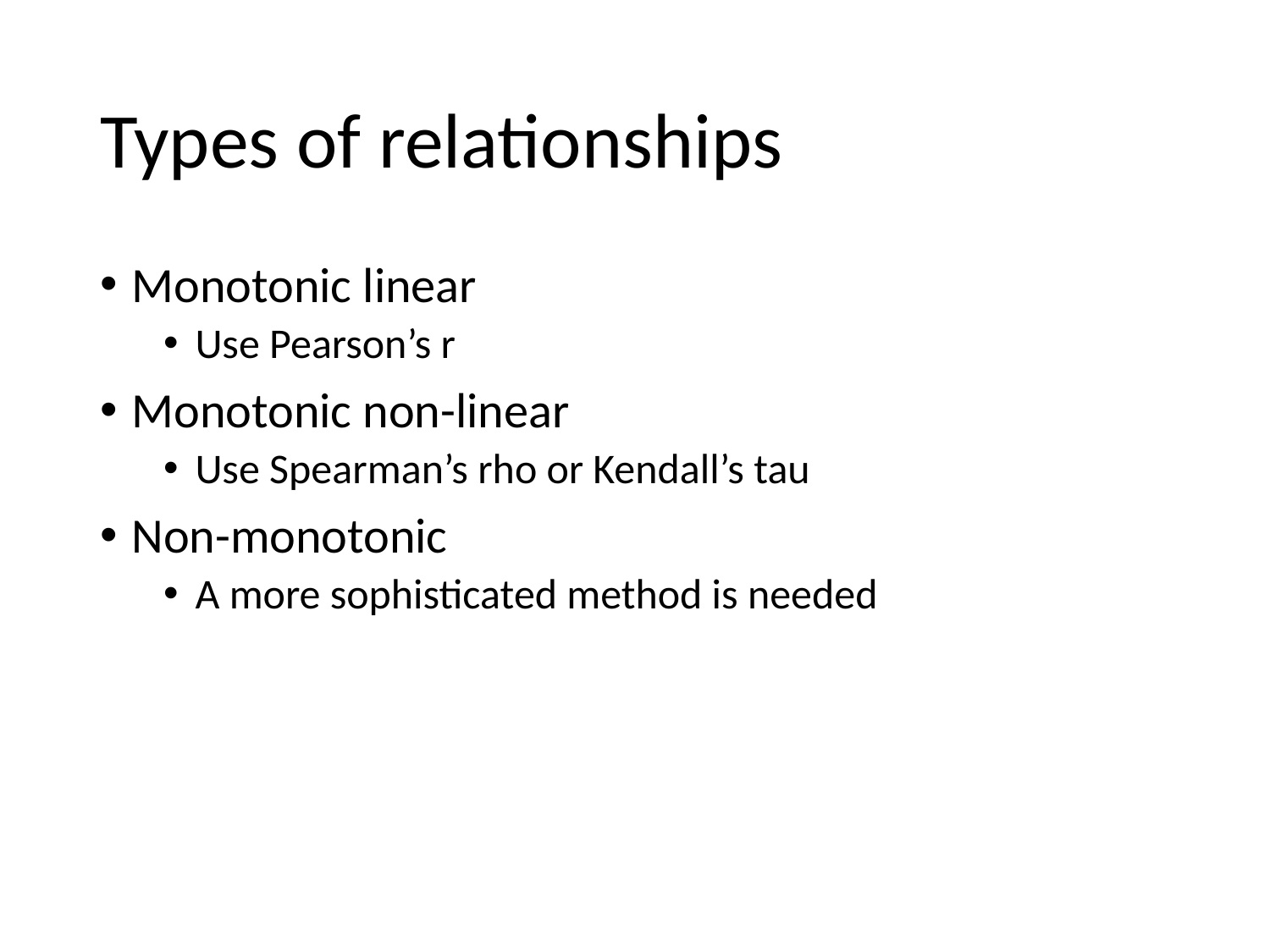

# Types of relationships
Monotonic linear
Use Pearson’s r
Monotonic non-linear
Use Spearman’s rho or Kendall’s tau
Non-monotonic
A more sophisticated method is needed